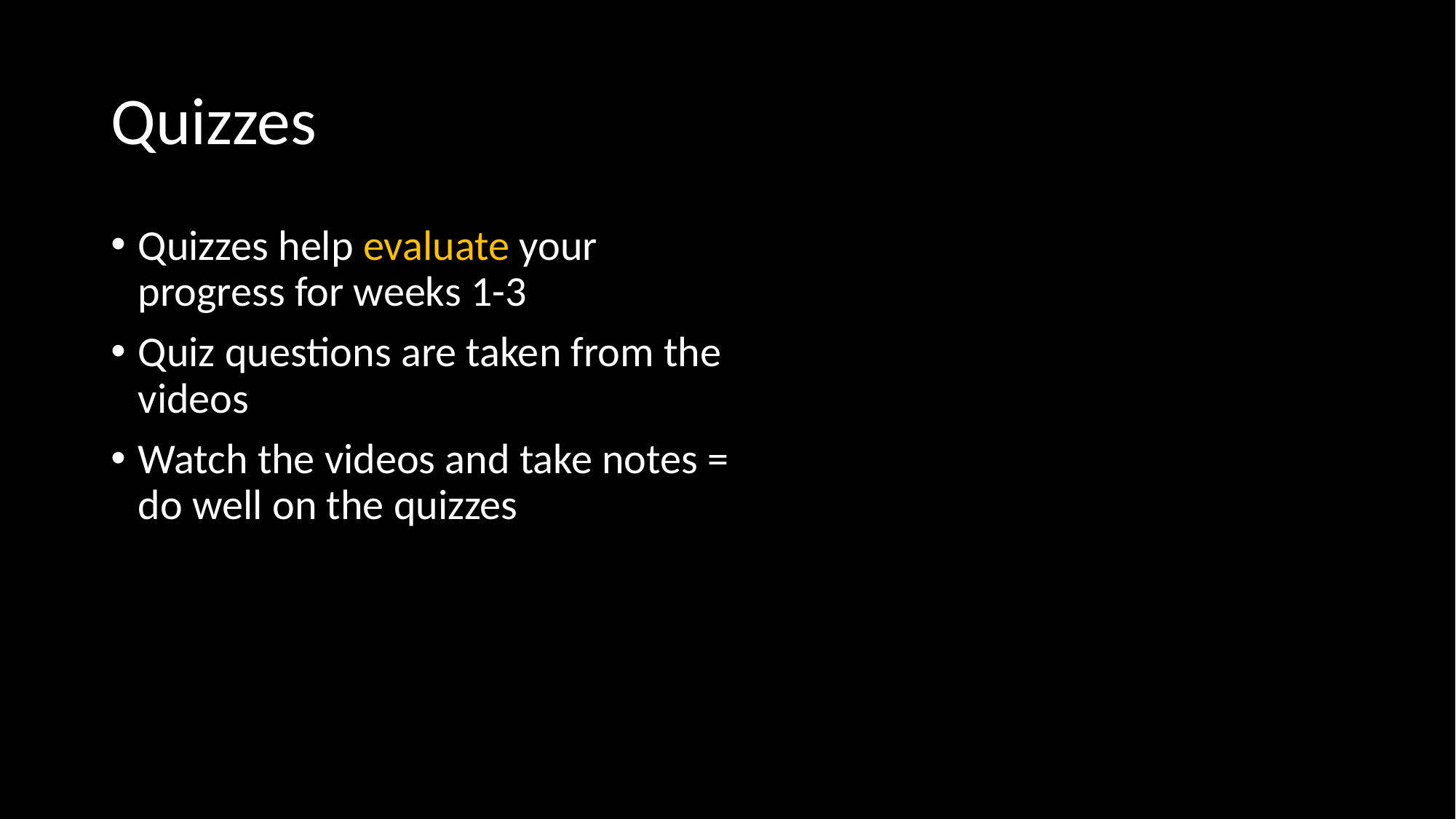

# Quizzes
Quizzes help evaluate your progress for weeks 1-3
Quiz questions are taken from the videos
Watch the videos and take notes = do well on the quizzes